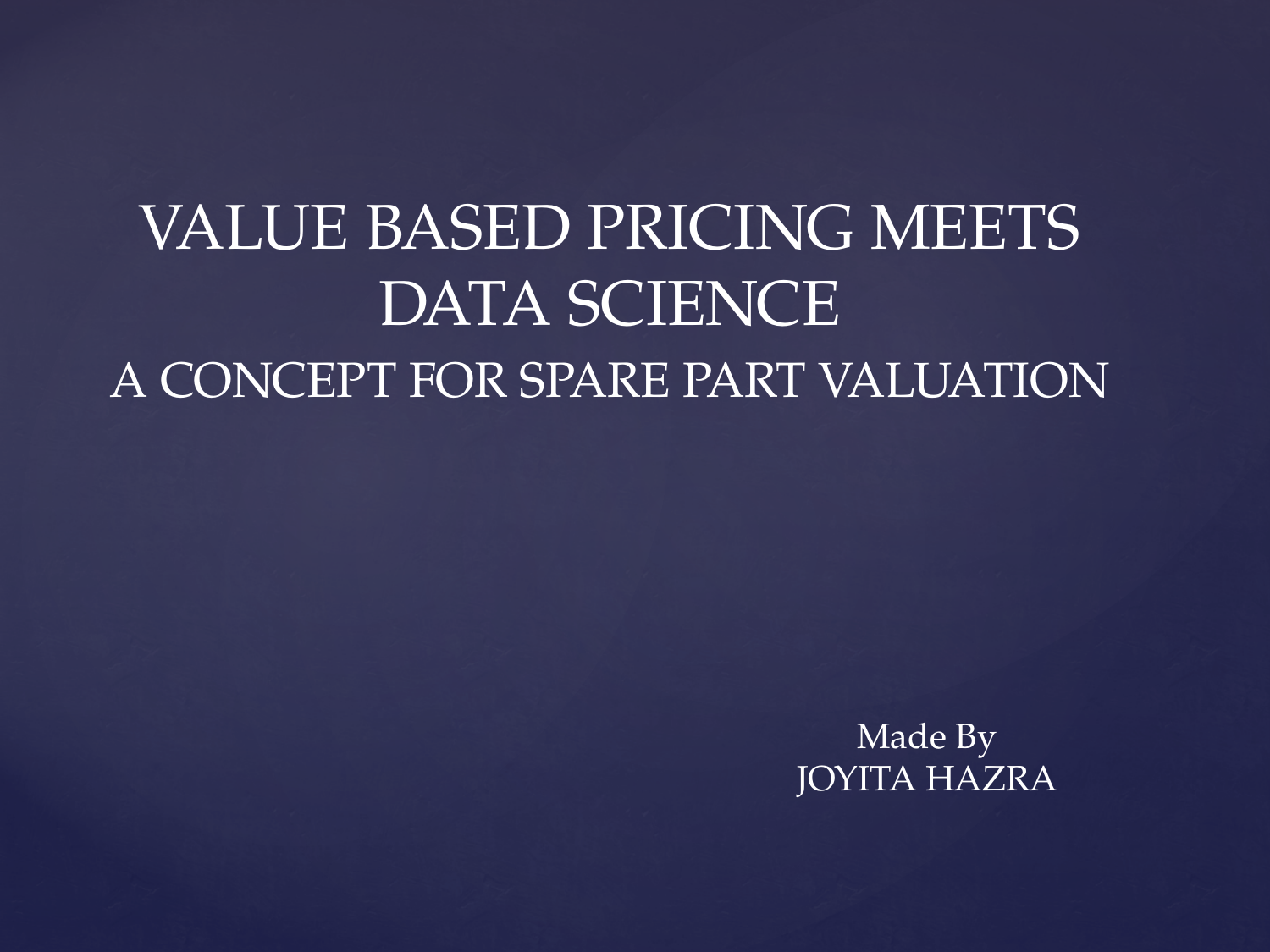

VALUE BASED PRICING MEETS DATA SCIENCE
A CONCEPT FOR SPARE PART VALUATION
# Made By JOYITA HAZRA